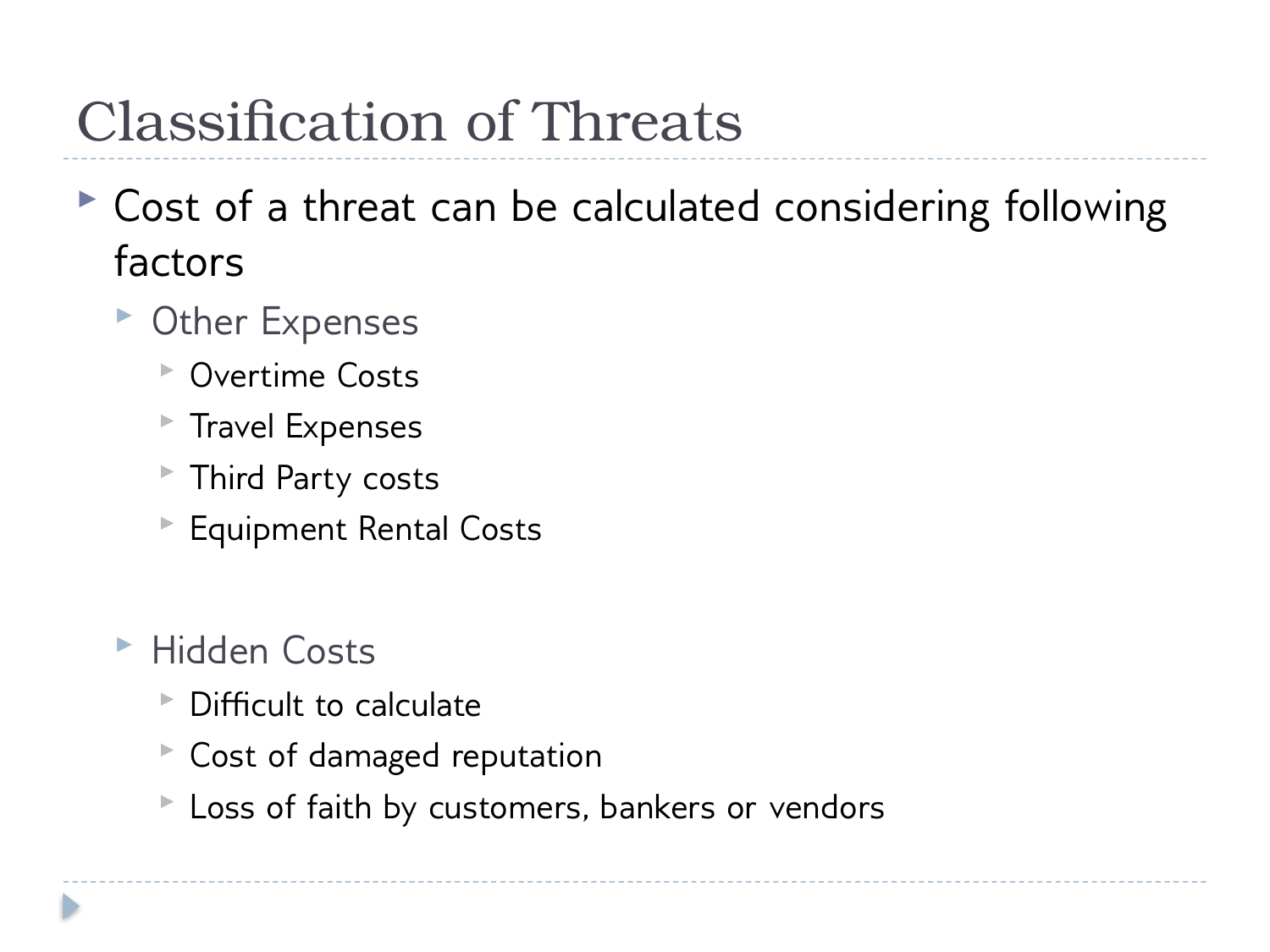

# Classification of Threats
Cost of a threat can be calculated considering following factors
Other Expenses
Overtime Costs
Travel Expenses
Third Party costs
Equipment Rental Costs

Hidden Costs
Difficult to calculate
Cost of damaged reputation
Loss of faith by customers, bankers or vendors